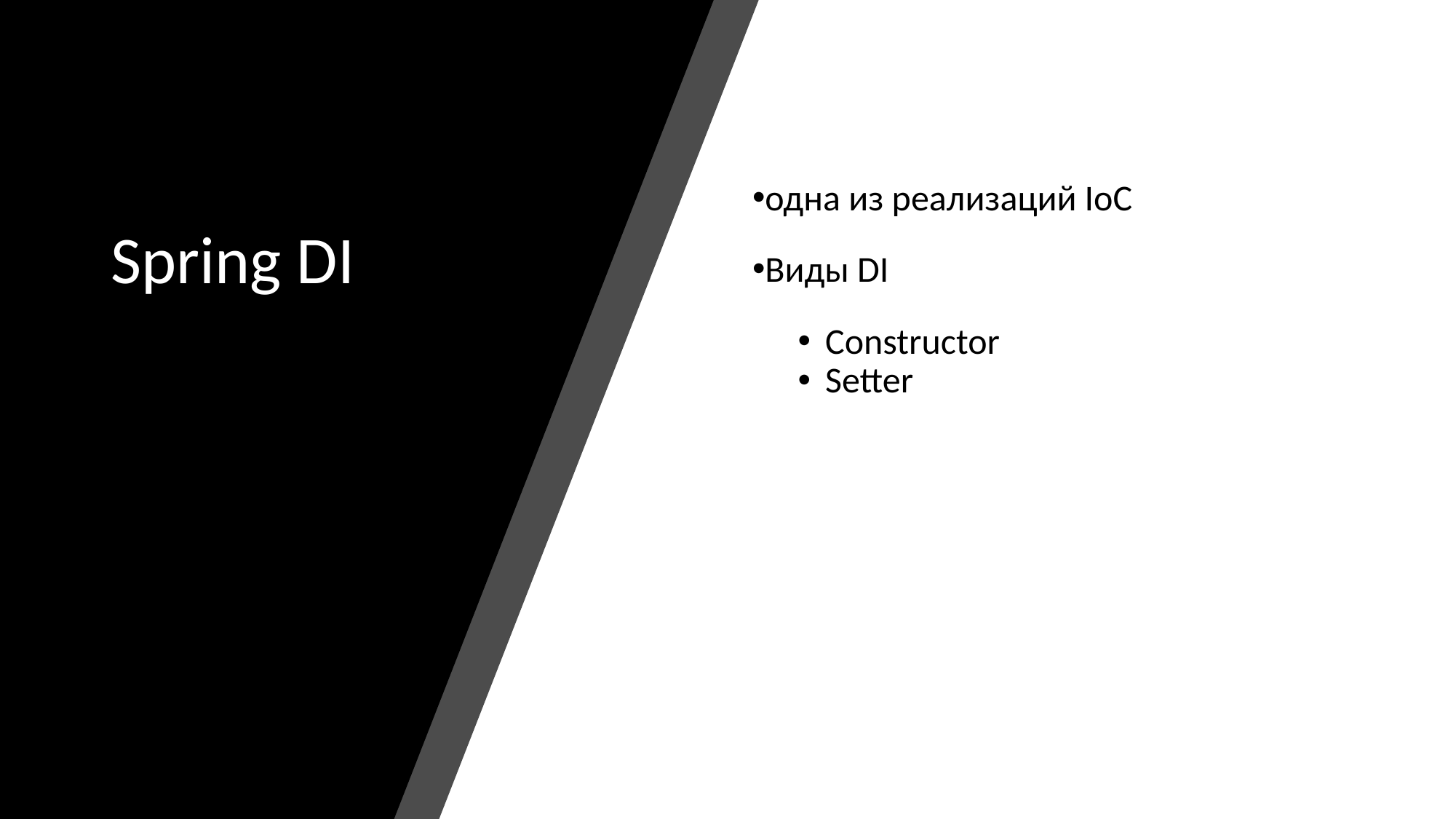

# Spring DI
одна из реализаций IoC
Виды DI
Constructor
Setter